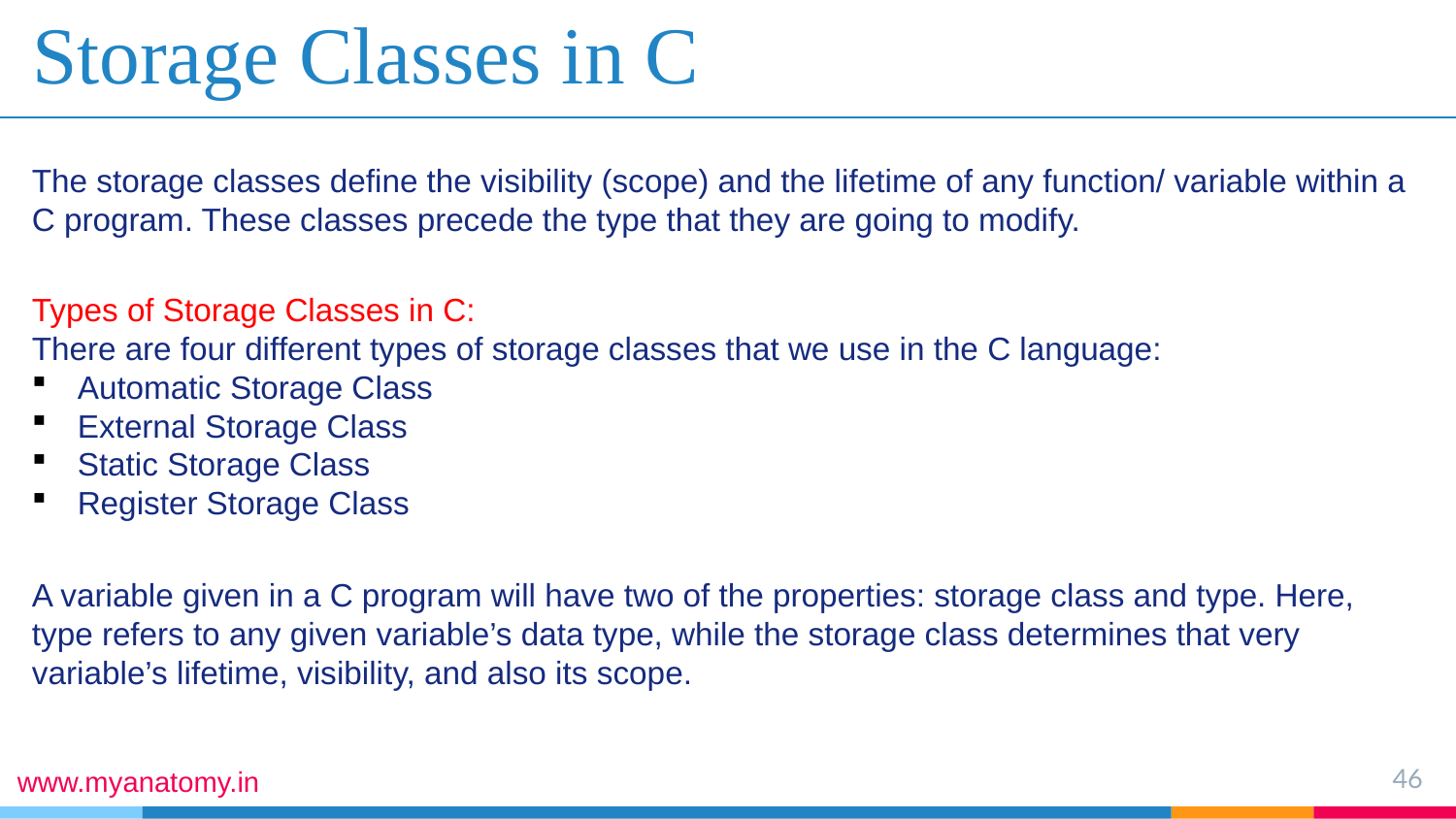

# Storage Classes in C
The storage classes define the visibility (scope) and the lifetime of any function/ variable within a C program. These classes precede the type that they are going to modify.
Types of Storage Classes in C:
There are four different types of storage classes that we use in the C language:
Automatic Storage Class
External Storage Class
Static Storage Class
Register Storage Class
A variable given in a C program will have two of the properties: storage class and type. Here, type refers to any given variable’s data type, while the storage class determines that very variable’s lifetime, visibility, and also its scope.
46
www.myanatomy.in